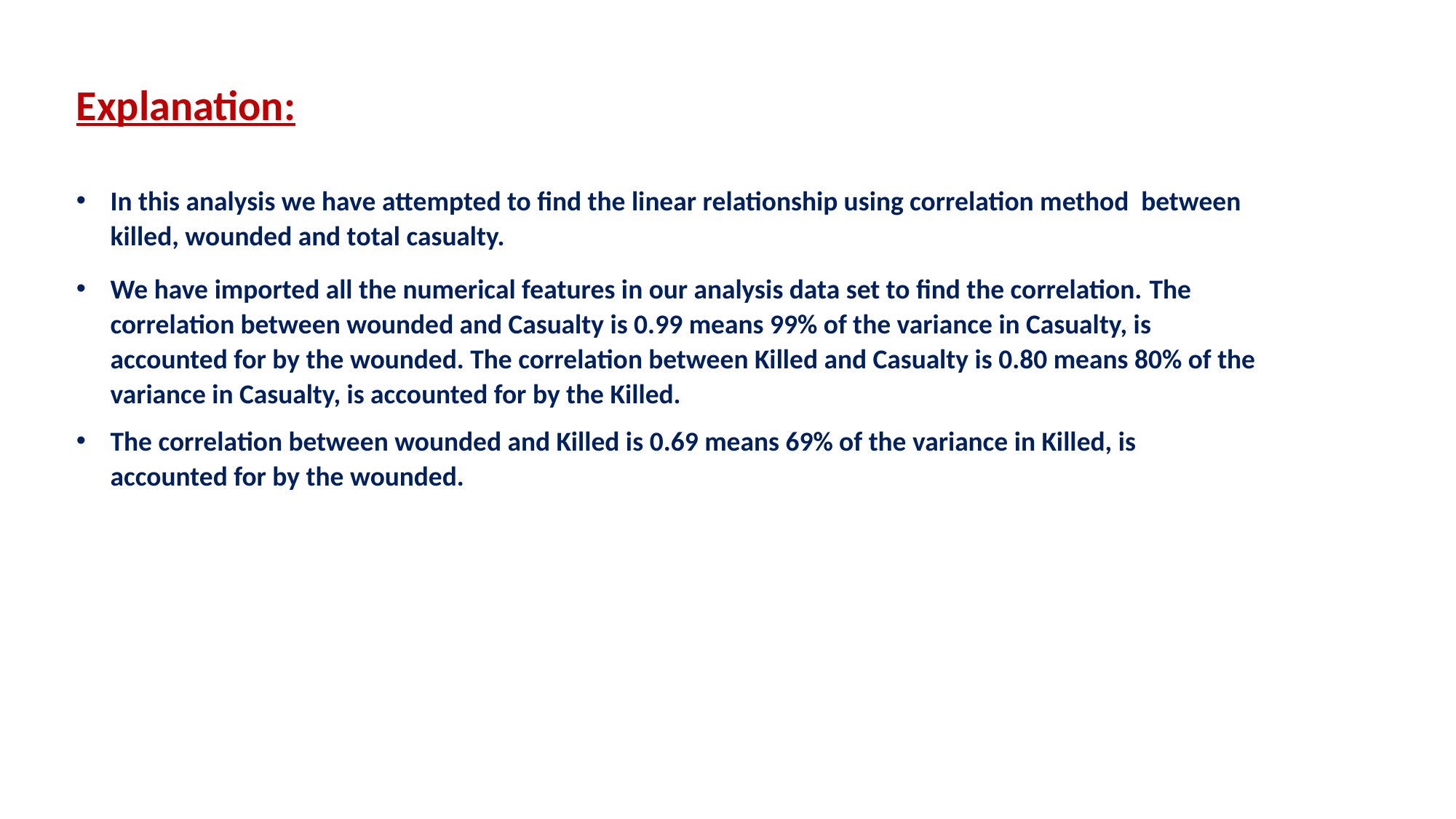

Explanation:
In this analysis we have attempted to find the linear relationship using correlation method  between killed, wounded and total casualty.
We have imported all the numerical features in our analysis data set to find the correlation. The correlation between wounded and Casualty is 0.99 means 99% of the variance in Casualty, is accounted for by the wounded. The correlation between Killed and Casualty is 0.80 means 80% of the variance in Casualty, is accounted for by the Killed.
The correlation between wounded and Killed is 0.69 means 69% of the variance in Killed, is accounted for by the wounded.